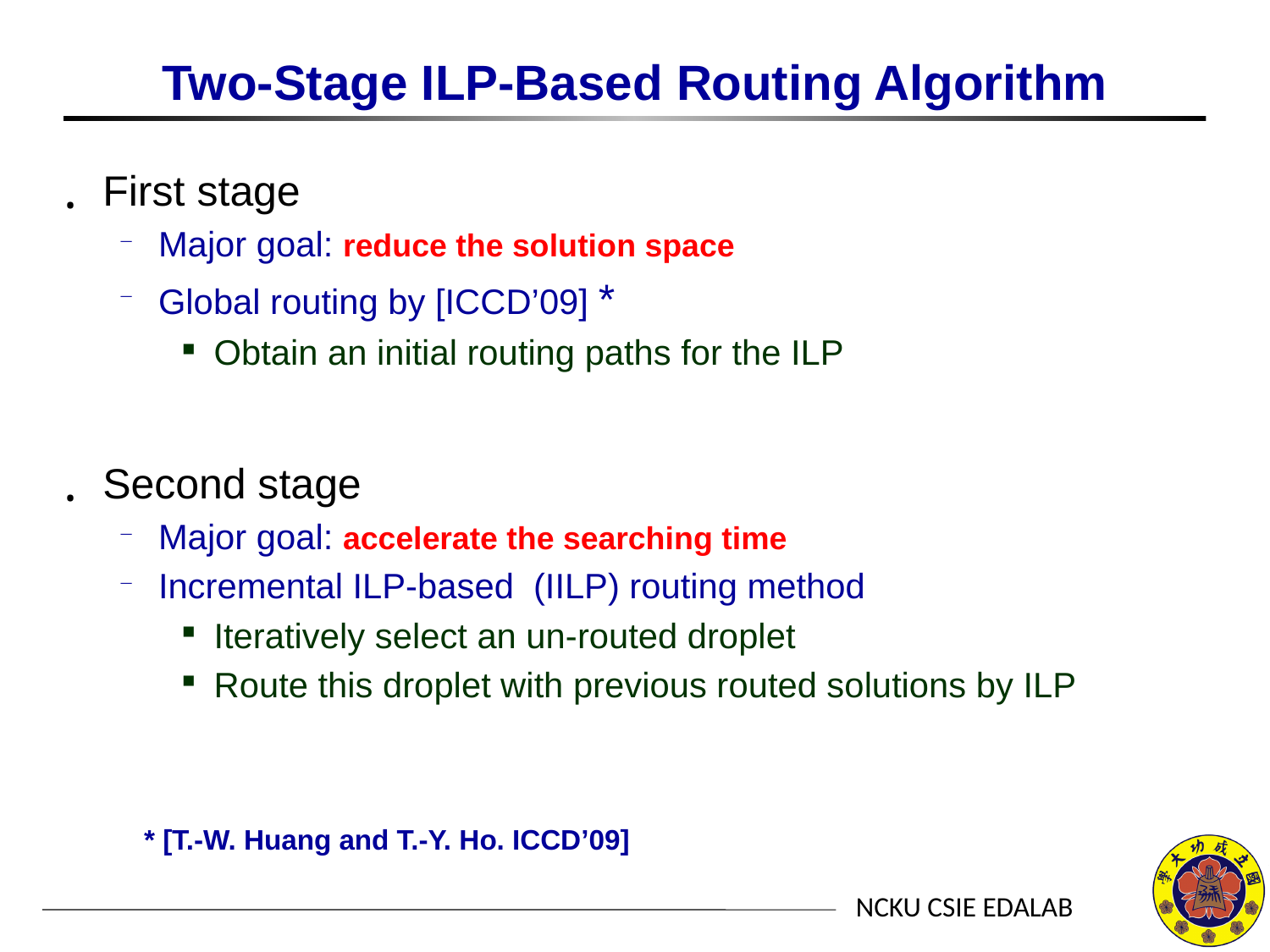

# Two-Stage ILP-Based Routing Algorithm
First stage
Major goal: reduce the solution space
Global routing by [ICCD’09] *
Obtain an initial routing paths for the ILP

Second stage
Major goal: accelerate the searching time
Incremental ILP-based  (IILP) routing method
Iteratively select an un-routed droplet
Route this droplet with previous routed solutions by ILP

* [T.-W. Huang and T.-Y. Ho. ICCD’09]